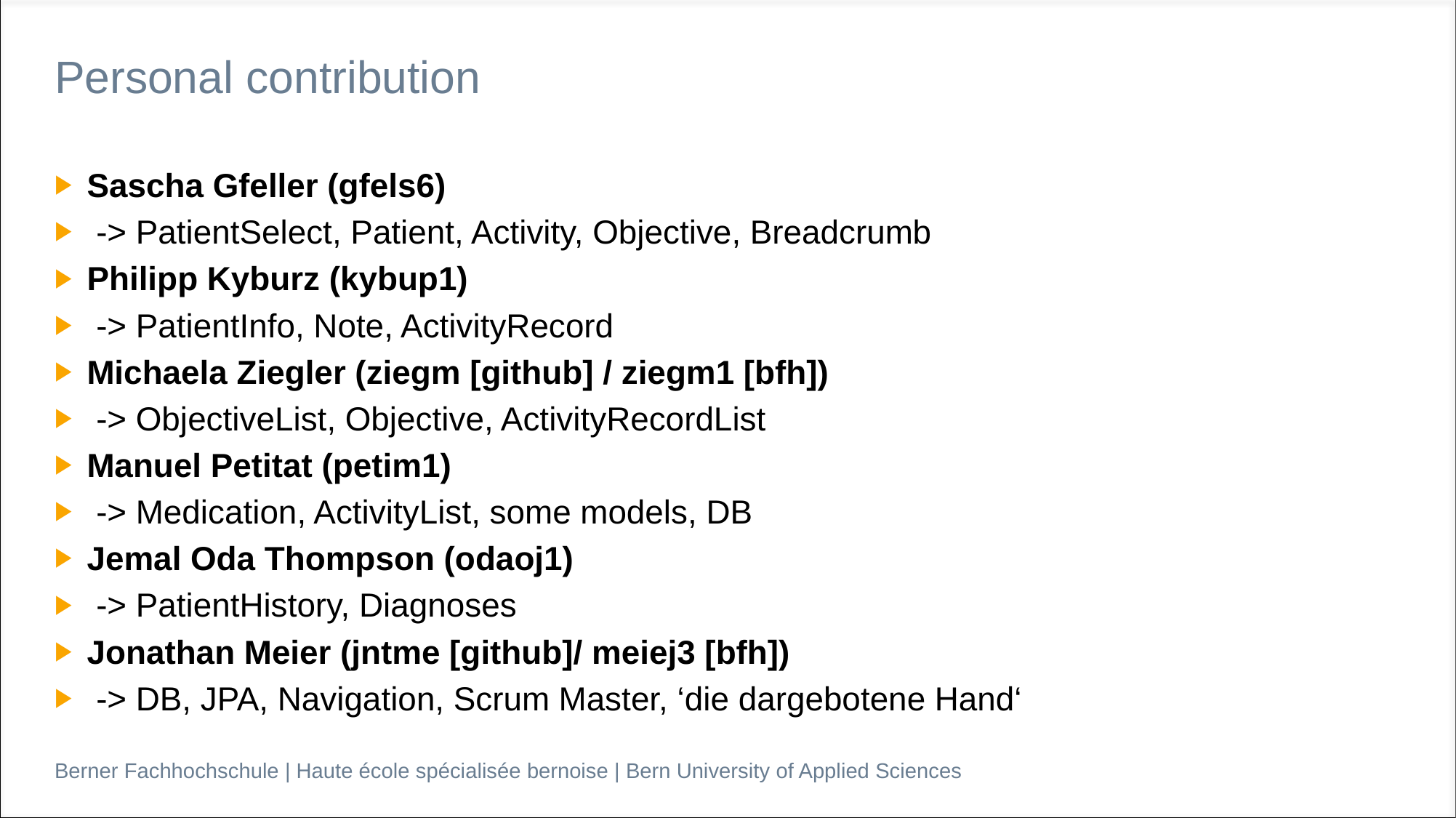

# Personal contribution
Sascha Gfeller (gfels6)
 -> PatientSelect, Patient, Activity, Objective, Breadcrumb
Philipp Kyburz (kybup1)
 -> PatientInfo, Note, ActivityRecord
Michaela Ziegler (ziegm [github] / ziegm1 [bfh])
 -> ObjectiveList, Objective, ActivityRecordList
Manuel Petitat (petim1)
 -> Medication, ActivityList, some models, DB
Jemal Oda Thompson (odaoj1)
 -> PatientHistory, Diagnoses
Jonathan Meier (jntme [github]/ meiej3 [bfh])
 -> DB, JPA, Navigation, Scrum Master, ‘die dargebotene Hand‘